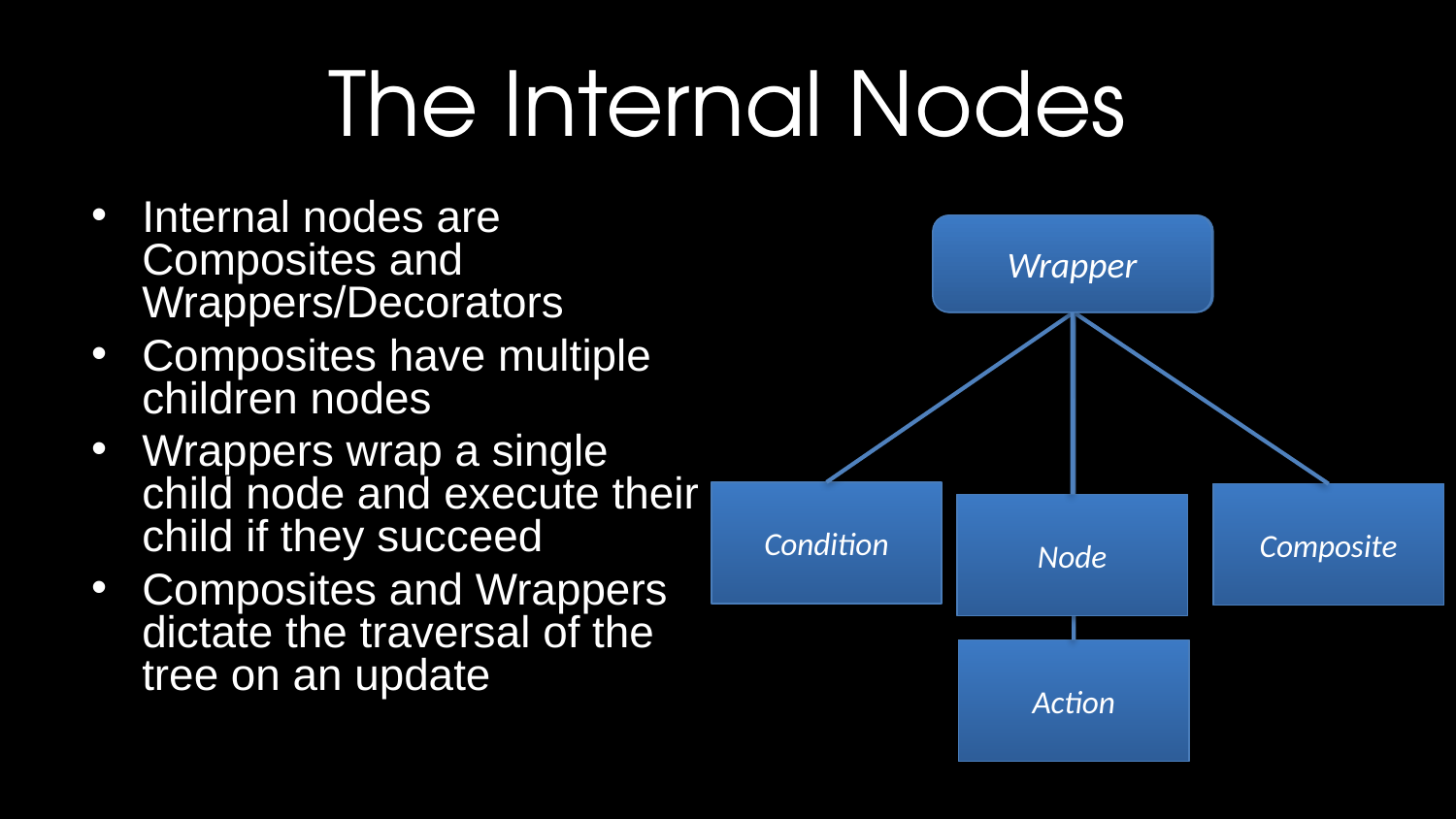

# The Internal Nodes
Internal nodes are Composites and Wrappers/Decorators
Composites have multiple children nodes
Wrappers wrap a single child node and execute their child if they succeed
Composites and Wrappers dictate the traversal of the tree on an update

Composite
Condition
Composite
Action
Wrapper
Node